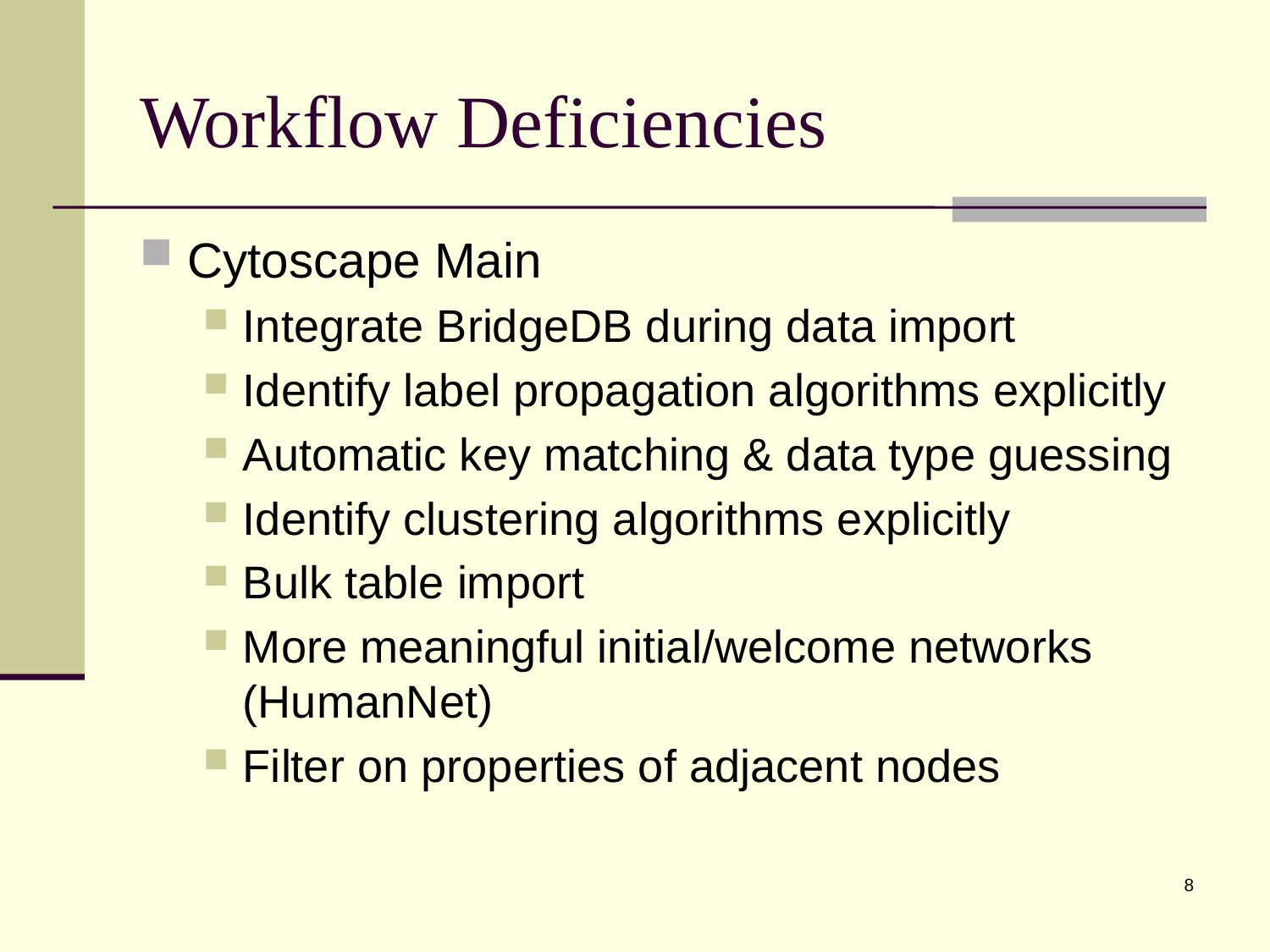

# Workflow Deficiencies
Cytoscape Main
Integrate BridgeDB during data import
Identify label propagation algorithms explicitly
Automatic key matching & data type guessing
Identify clustering algorithms explicitly
Bulk table import
More meaningful initial/welcome networks (HumanNet)
Filter on properties of adjacent nodes

8